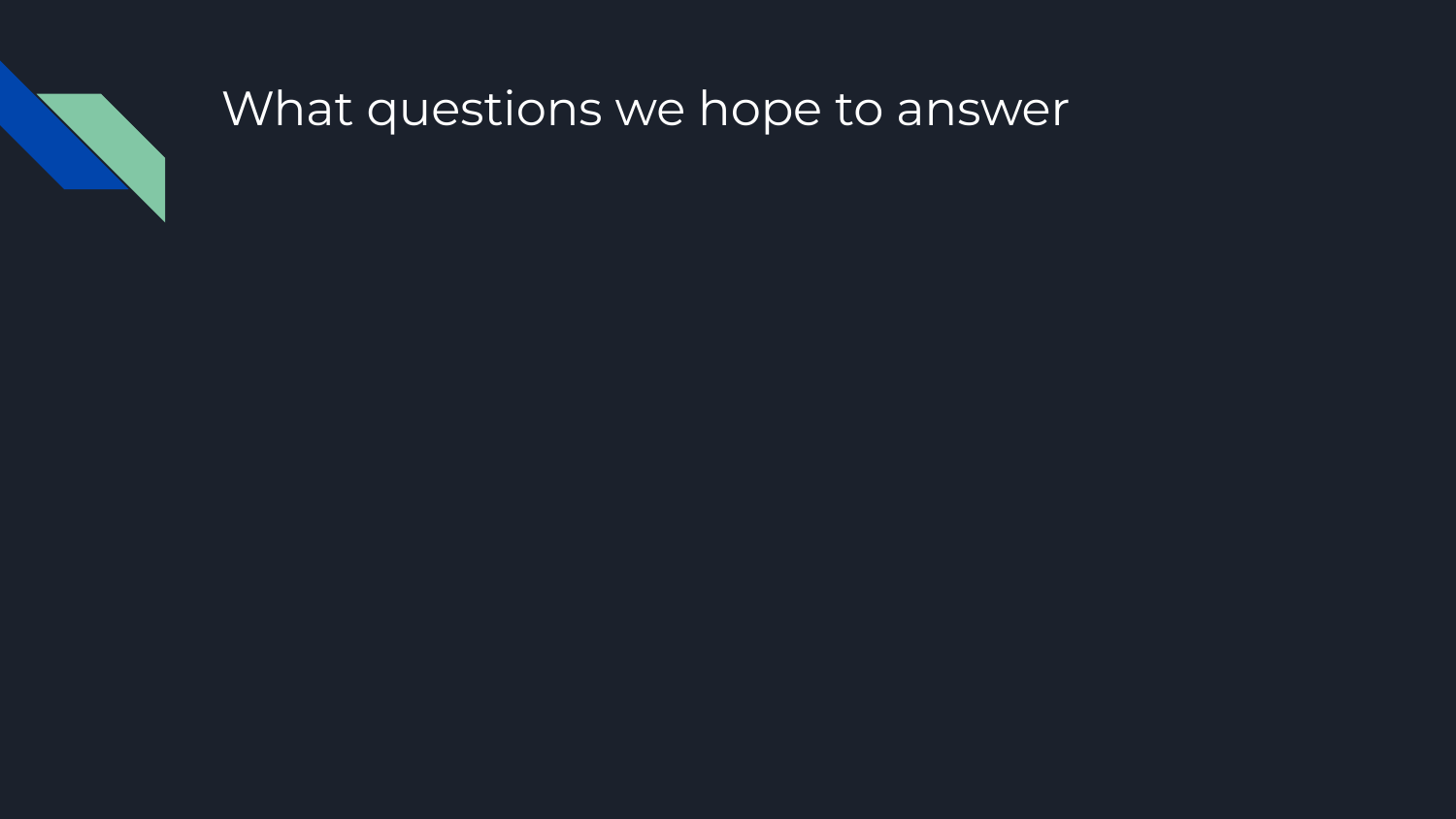

# What questions we hope to answer